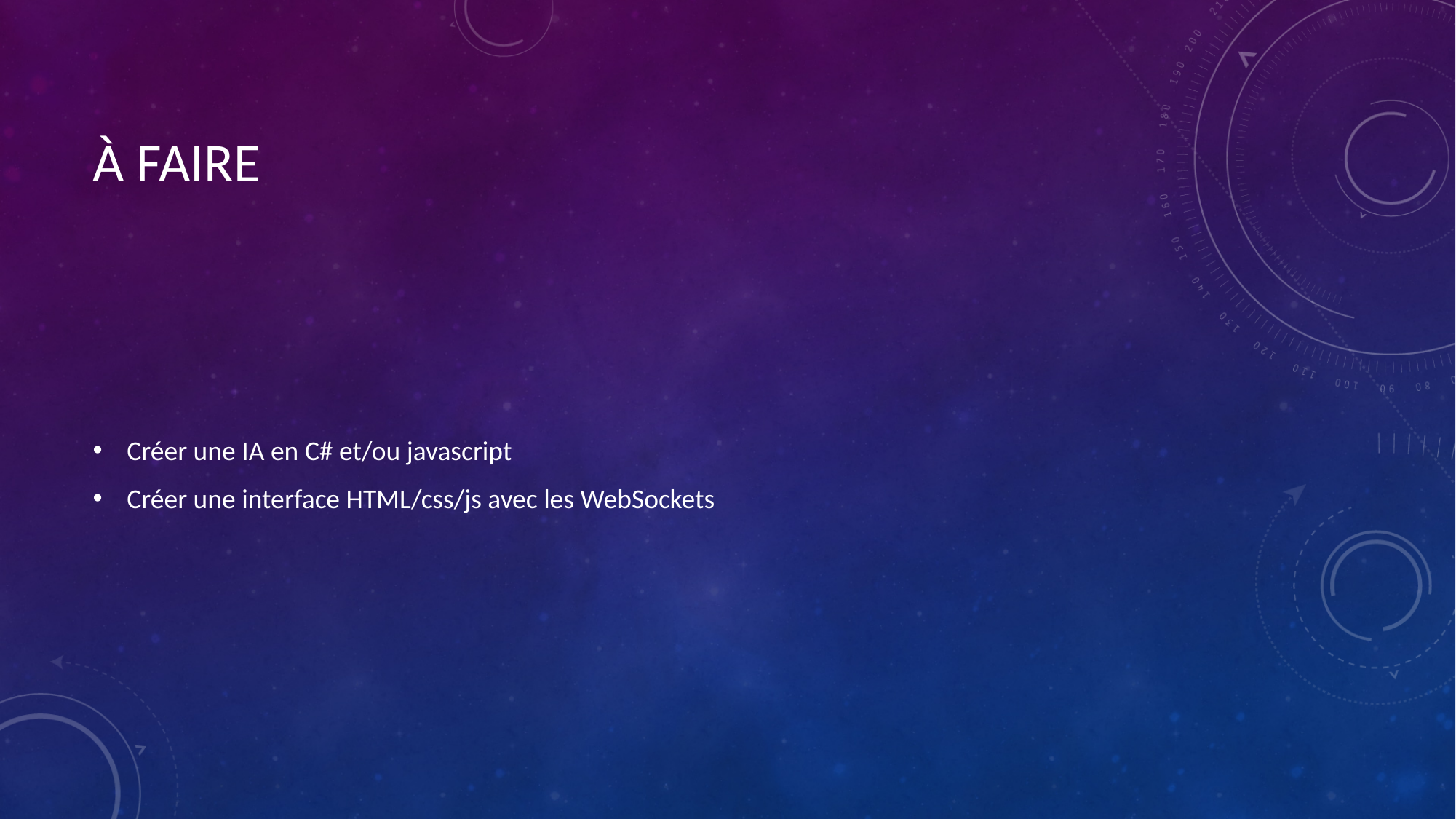

# à Faire
Créer une IA en C# et/ou javascript
Créer une interface HTML/css/js avec les WebSockets